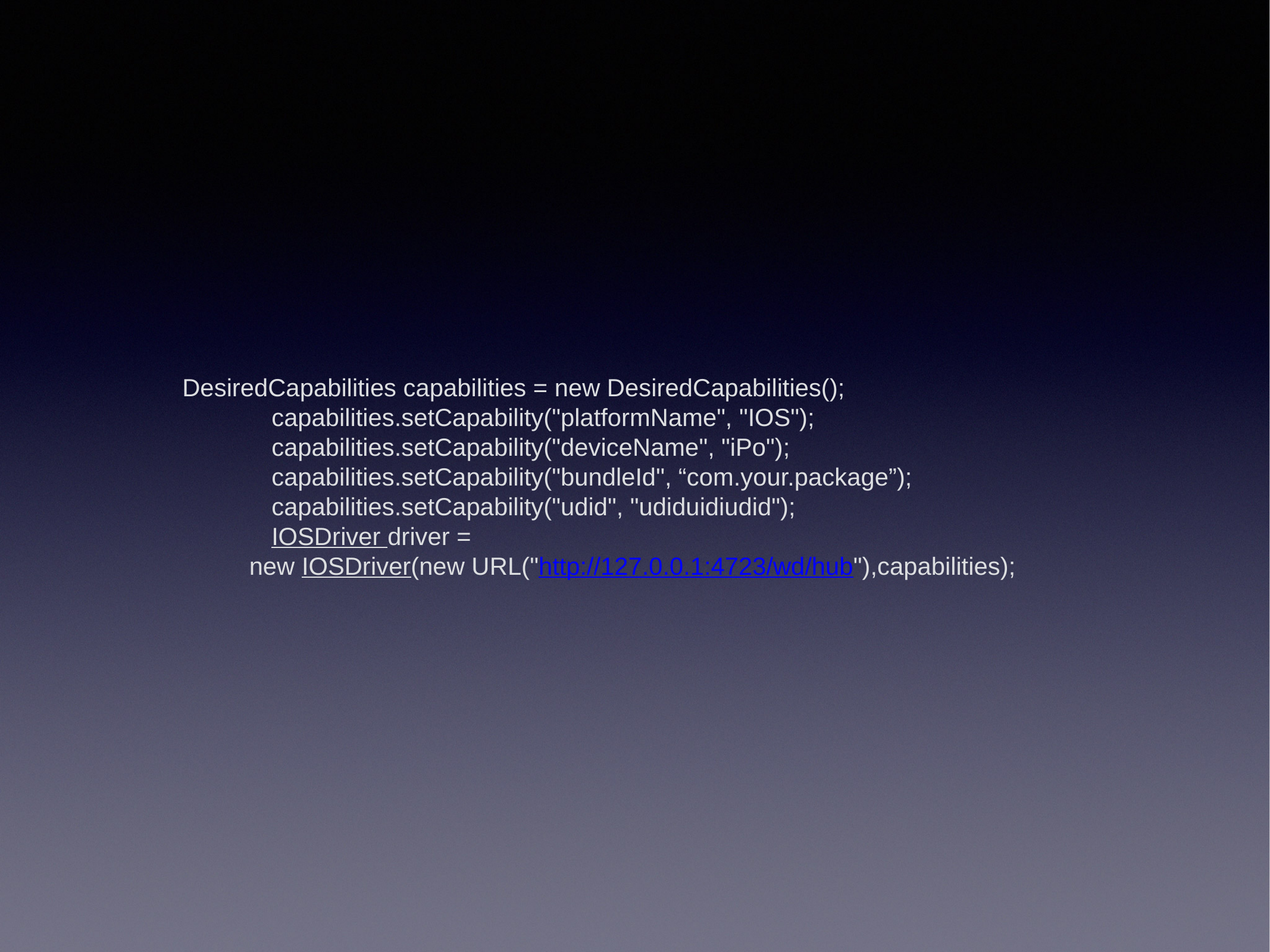

DesiredCapabilities capabilities = new DesiredCapabilities();
		capabilities.setCapability("platformName", "IOS");
		capabilities.setCapability("deviceName", "iPo");
		capabilities.setCapability("bundleId", “com.your.package”);
		capabilities.setCapability("udid", "udiduidiudid");
		IOSDriver driver =
new IOSDriver(new URL("http://127.0.0.1:4723/wd/hub"),capabilities);